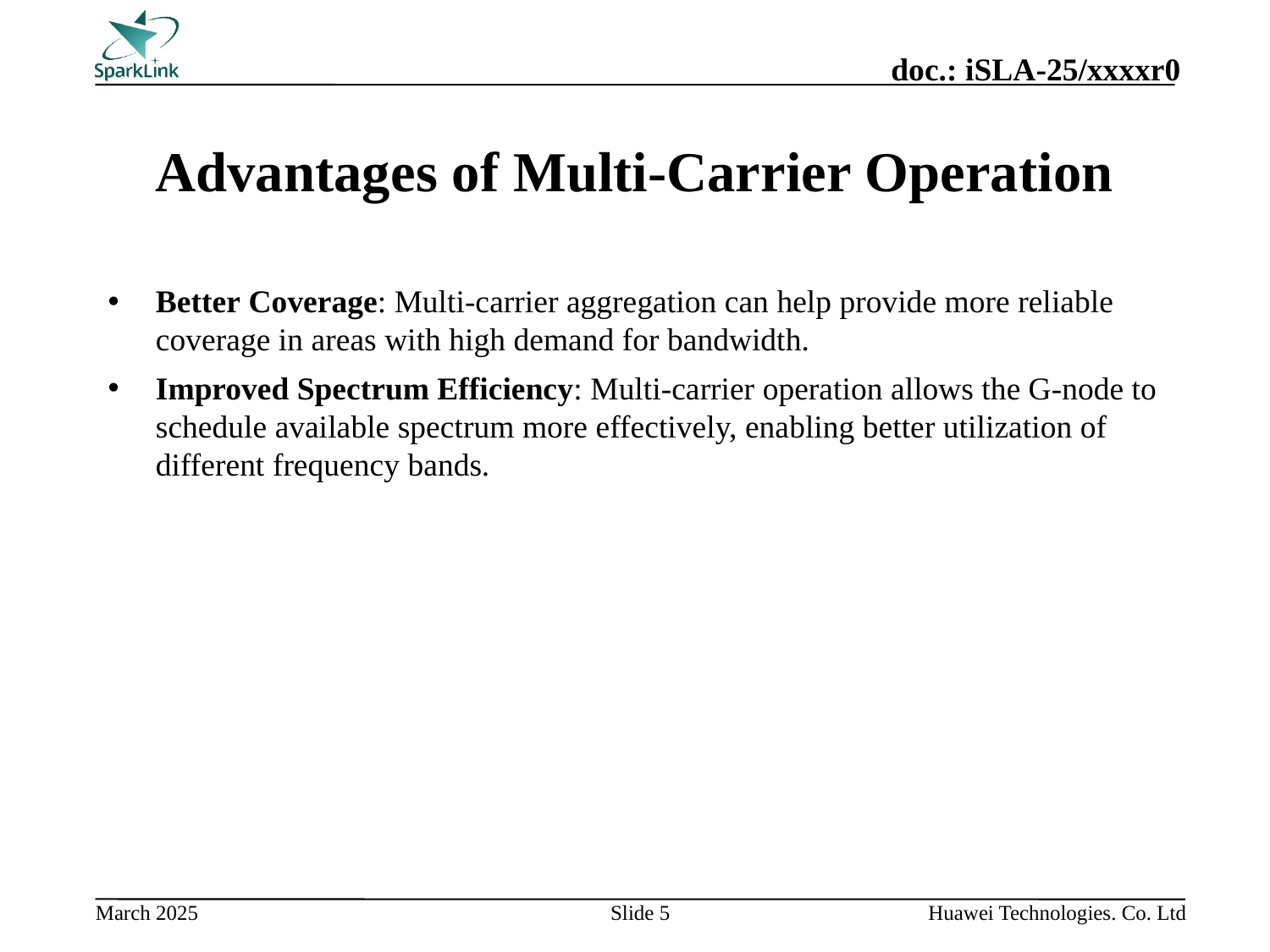

# Advantages of Multi-Carrier Operation
Better Coverage: Multi-carrier aggregation can help provide more reliable coverage in areas with high demand for bandwidth.
Improved Spectrum Efficiency: Multi-carrier operation allows the G-node to schedule available spectrum more effectively, enabling better utilization of different frequency bands.

Slide 5